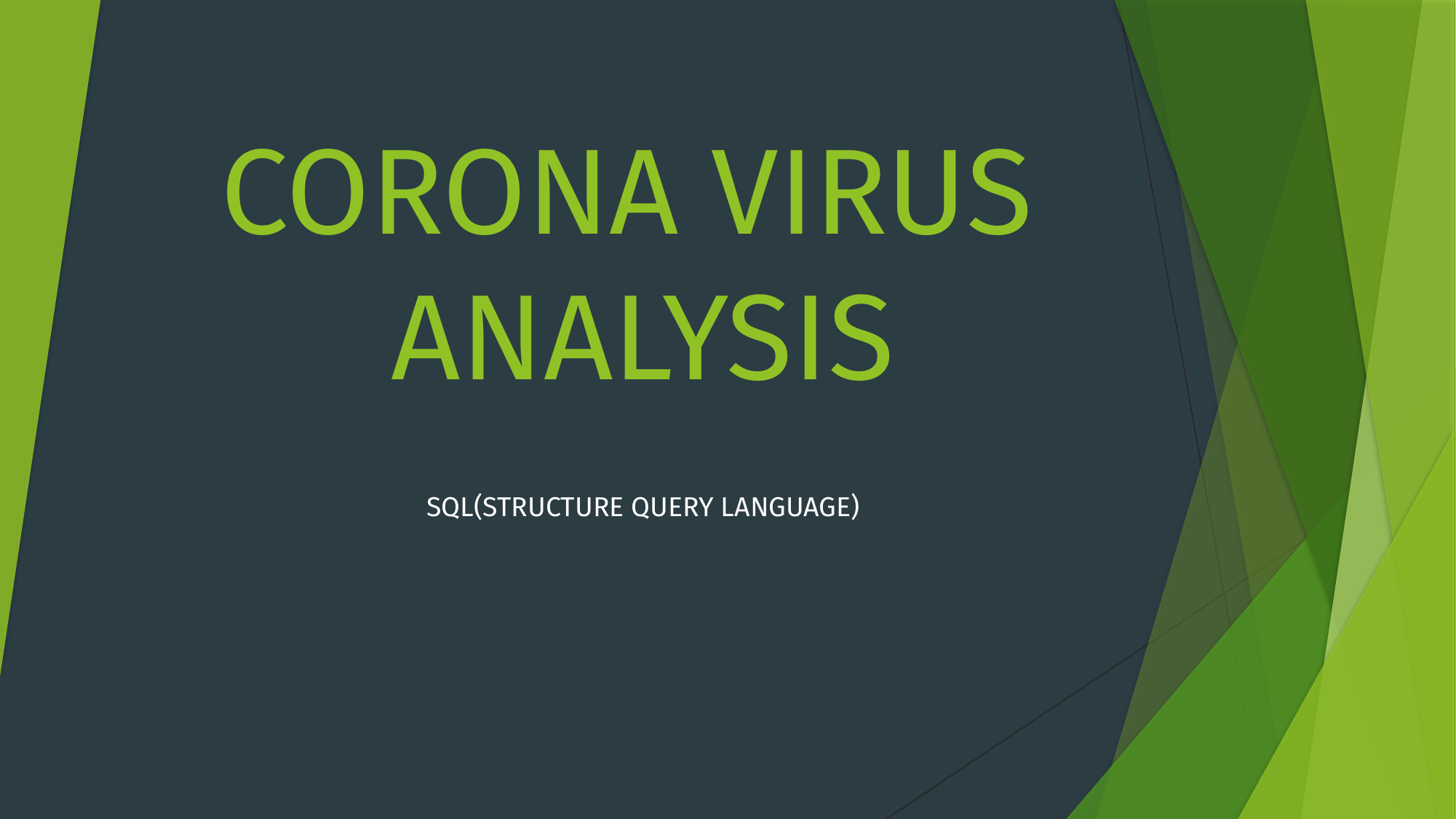

# CORONA VIRUS ANALYSIS
SQL(STRUCTURE QUERY LANGUAGE)